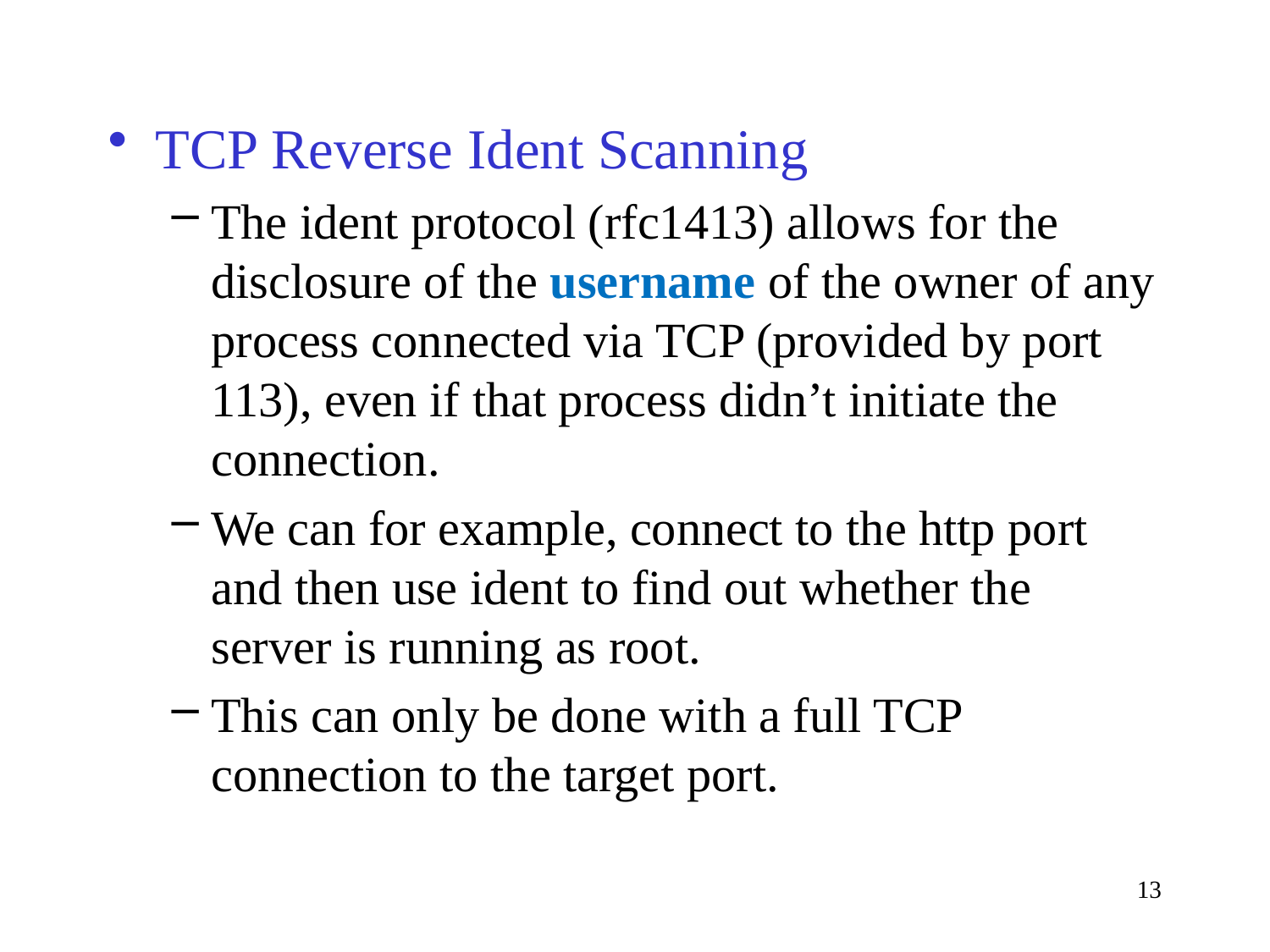

TCP Reverse Ident Scanning
The ident protocol (rfc1413) allows for the disclosure of the username of the owner of any process connected via TCP (provided by port 113), even if that process didn’t initiate the connection.
We can for example, connect to the http port and then use ident to find out whether the server is running as root.
This can only be done with a full TCP connection to the target port.
13